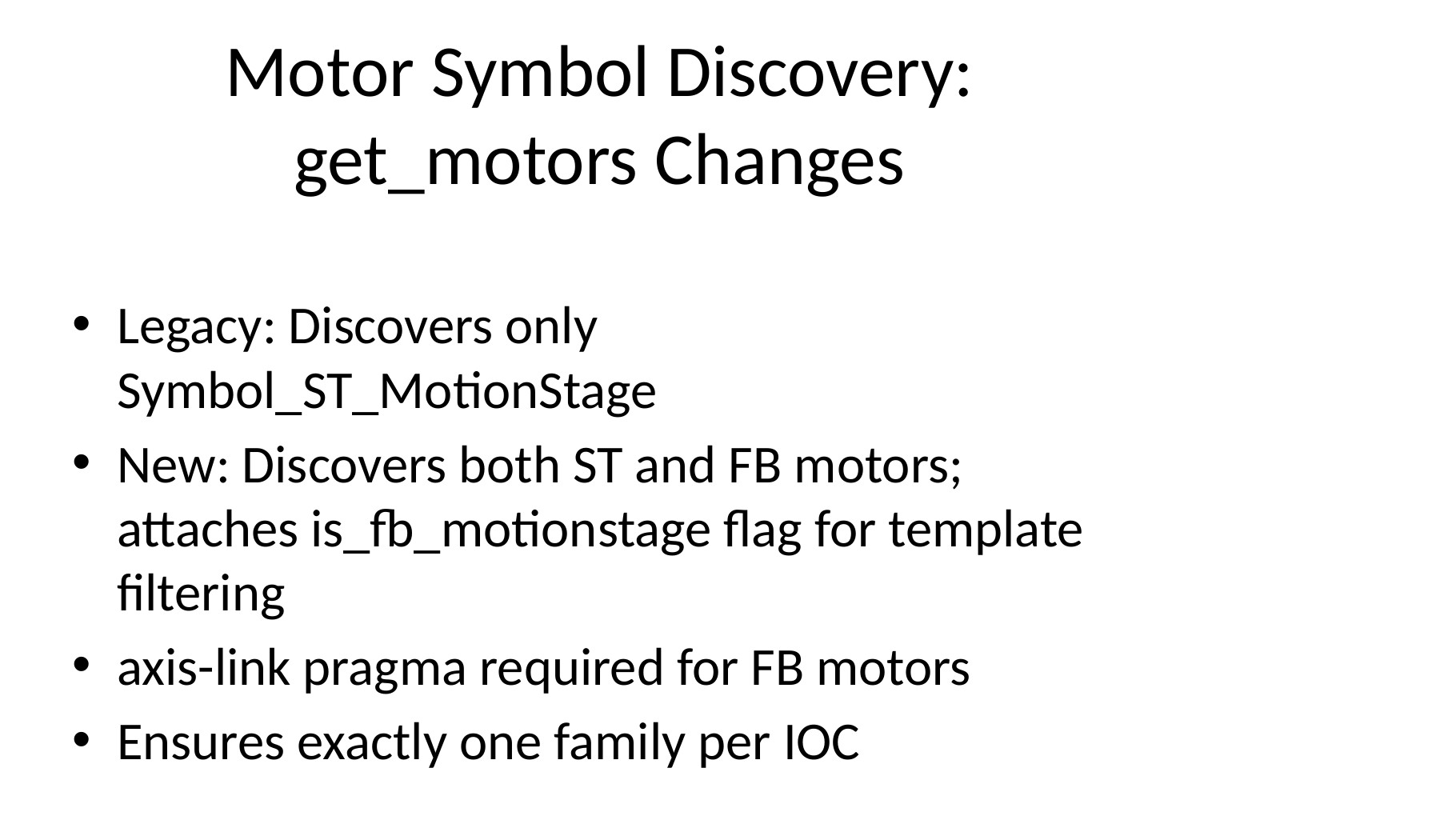

# Motor Symbol Discovery: get_motors Changes

Legacy: Discovers only Symbol_ST_MotionStage
New: Discovers both ST and FB motors; attaches is_fb_motionstage flag for template filtering
axis-link pragma required for FB motors
Ensures exactly one family per IOC